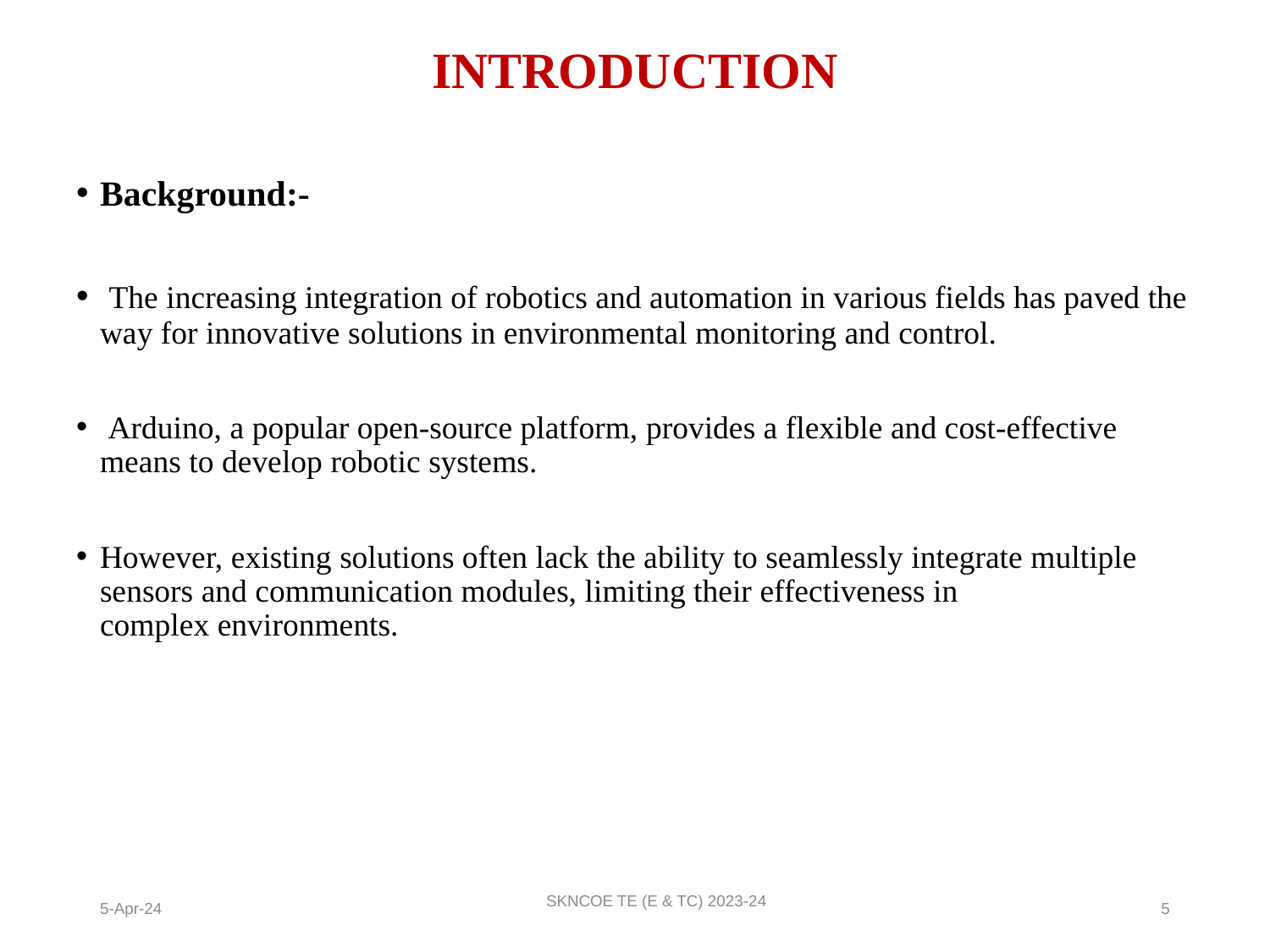

# INTRODUCTION
Background:-

 The increasing integration of robotics and automation in various fields has paved the way for innovative solutions in environmental monitoring and control.

 Arduino, a popular open-source platform, provides a flexible and cost-effective means to develop robotic systems.

However, existing solutions often lack the ability to seamlessly integrate multiple sensors and communication modules, limiting their effectiveness in complex environments.
SKNCOE TE (E & TC) 2023-24
5-Apr-24
5